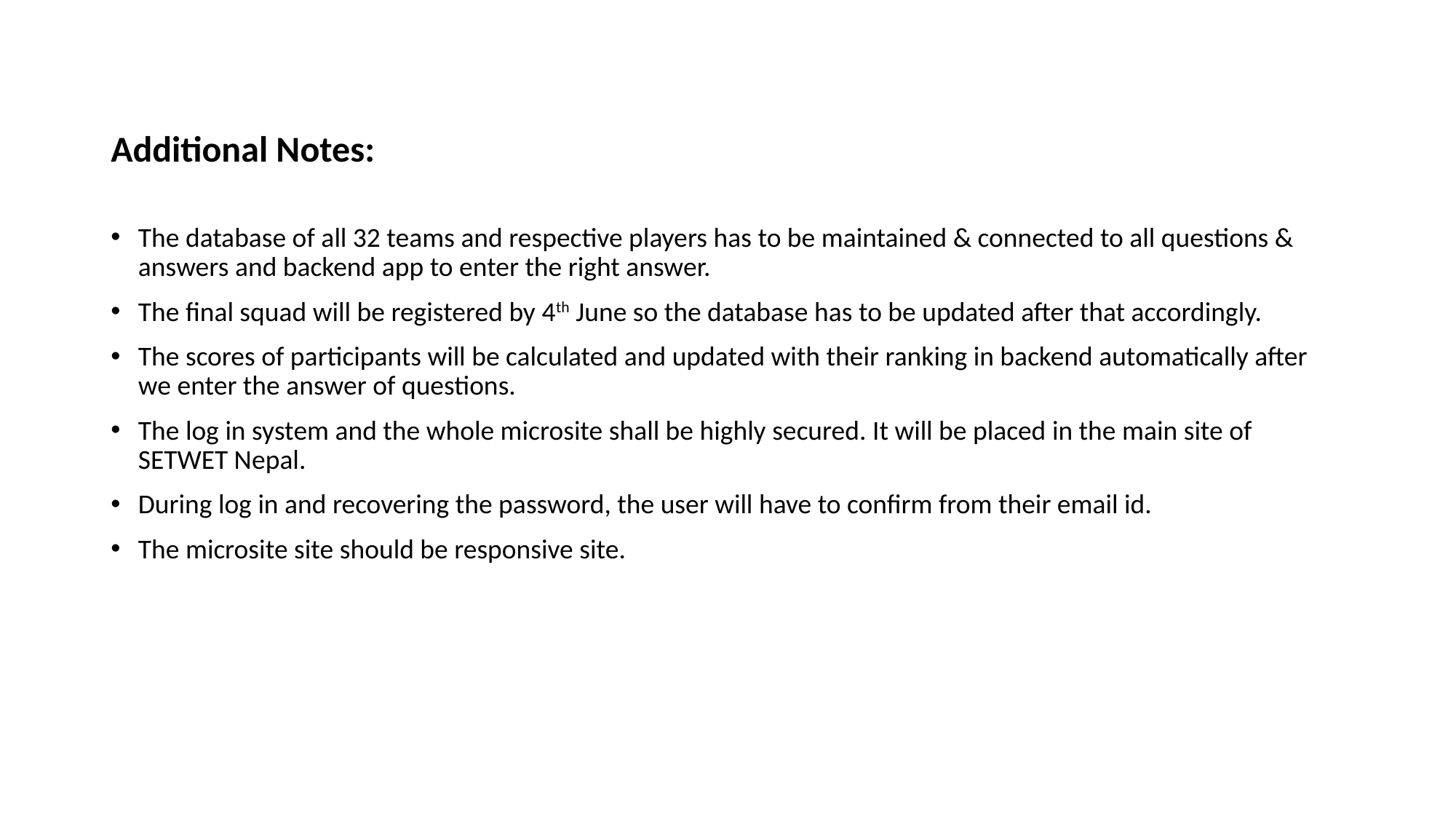

# Additional Notes:
The database of all 32 teams and respective players has to be maintained & connected to all questions & answers and backend app to enter the right answer.
The final squad will be registered by 4th June so the database has to be updated after that accordingly.
The scores of participants will be calculated and updated with their ranking in backend automatically after we enter the answer of questions.
The log in system and the whole microsite shall be highly secured. It will be placed in the main site of SETWET Nepal.
During log in and recovering the password, the user will have to confirm from their email id.
The microsite site should be responsive site.